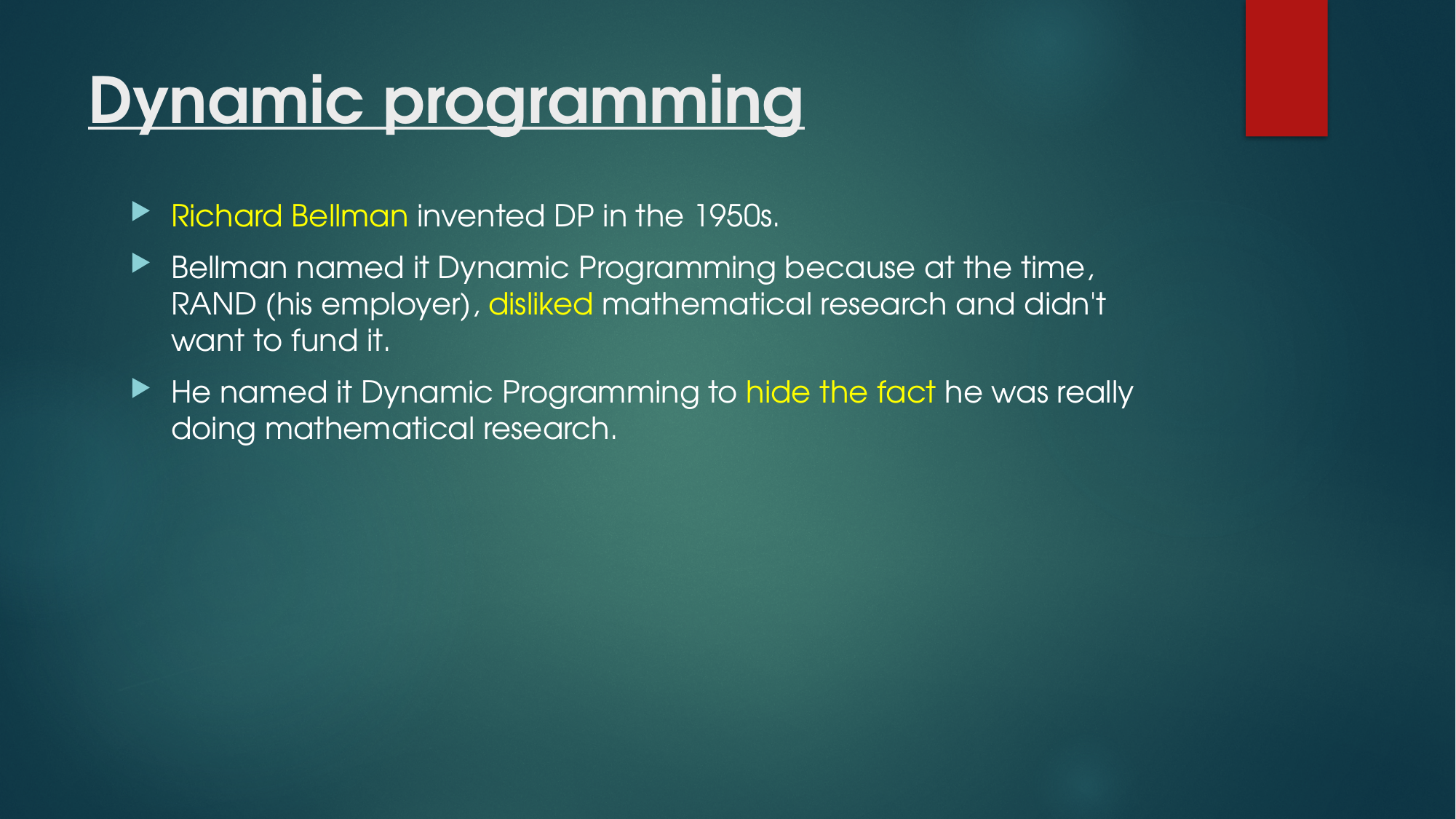

# Dynamic programming
Richard Bellman invented DP in the 1950s.
Bellman named it Dynamic Programming because at the time, RAND (his employer), disliked mathematical research and didn't want to fund it.
He named it Dynamic Programming to hide the fact he was really doing mathematical research.